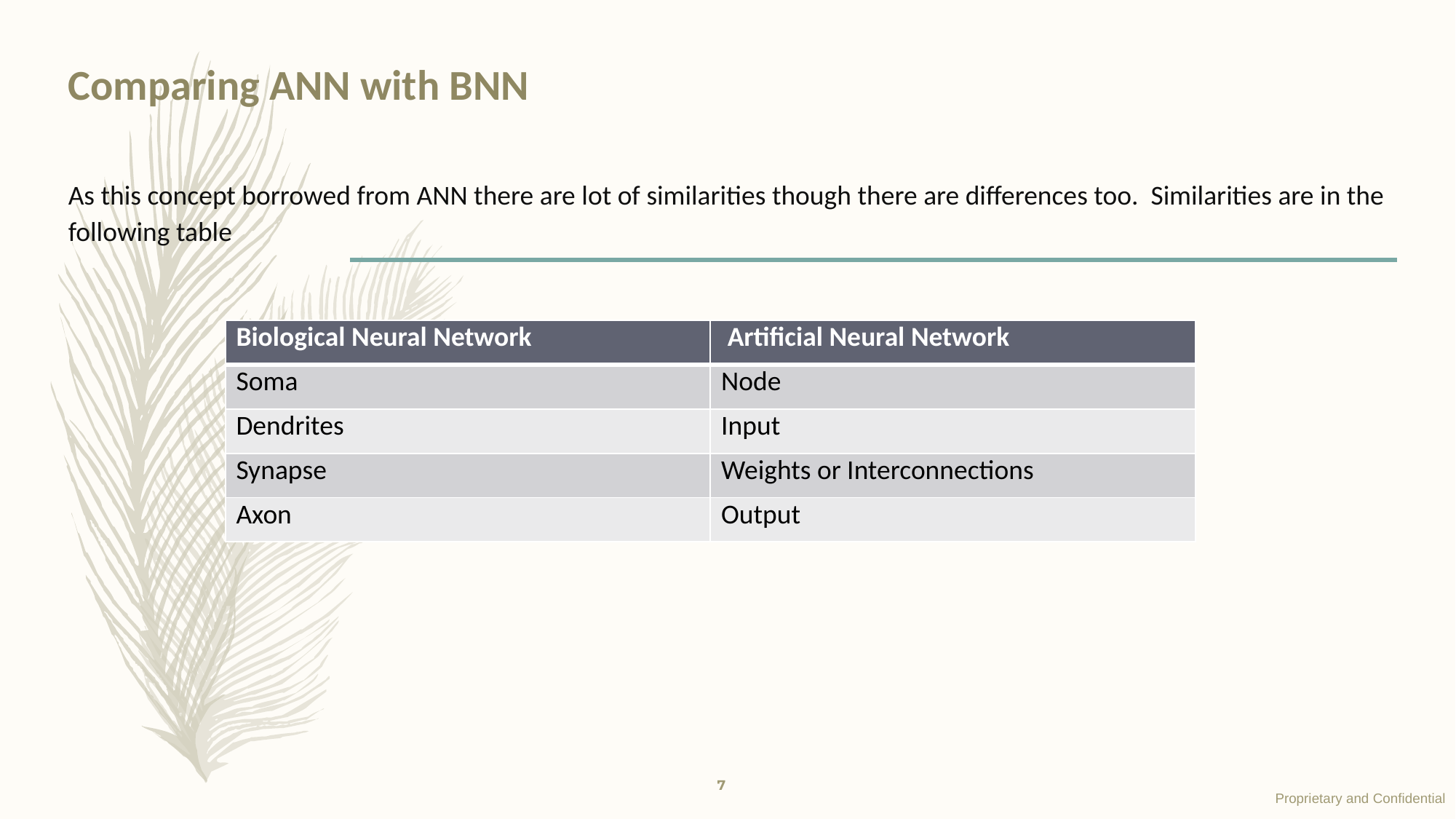

# Comparing ANN with BNN
As this concept borrowed from ANN there are lot of similarities though there are differences too.  Similarities are in the following table

| Biological Neural Network | Artificial Neural Network |
| --- | --- |
| Soma | Node |
| Dendrites | Input |
| Synapse | Weights or Interconnections |
| Axon | Output |
7
Proprietary and Confidential